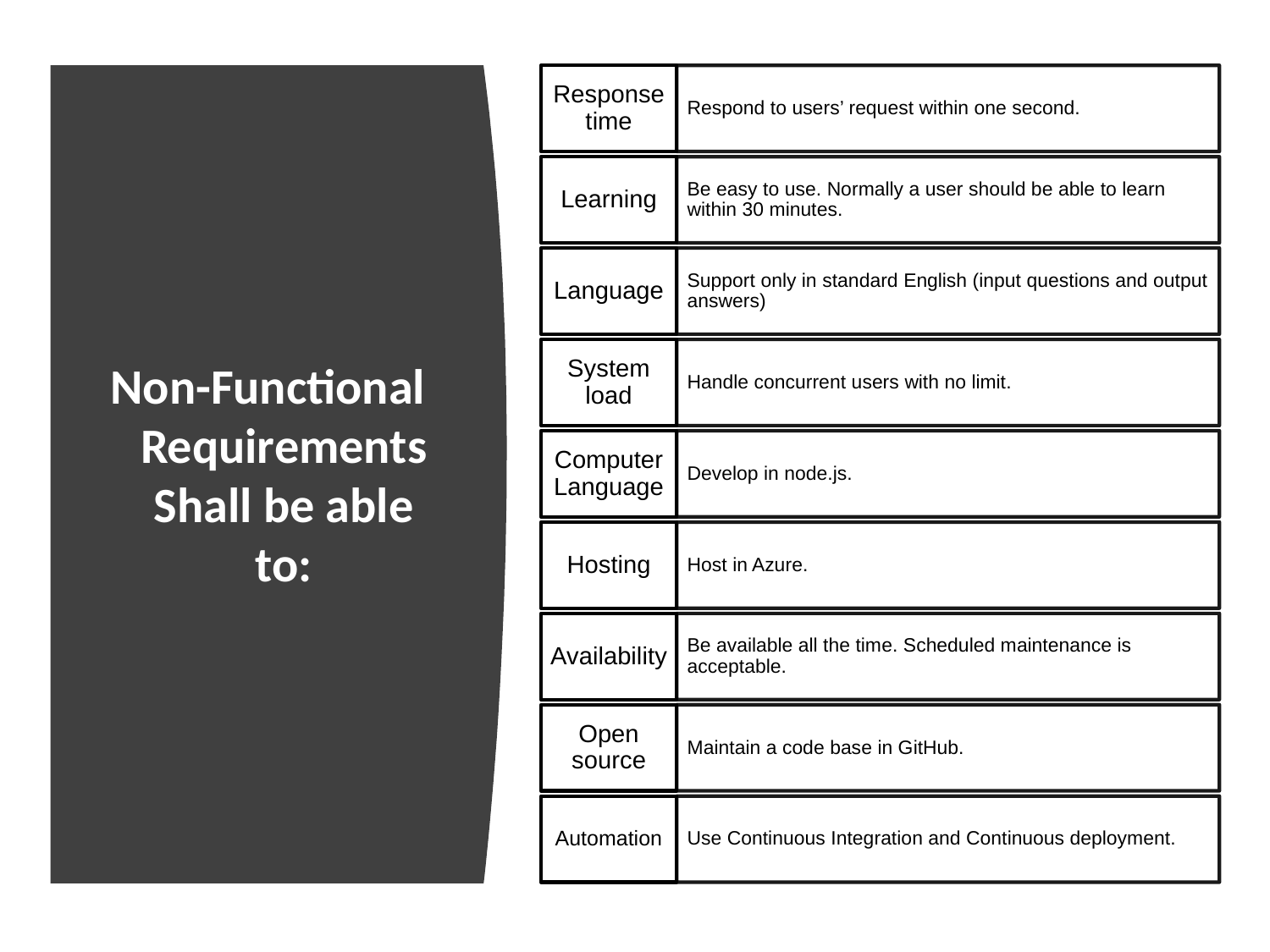

Respond to users’ request within one second.
Response time
Be easy to use. Normally a user should be able to learn within 30 minutes.
Learning
Support only in standard English (input questions and output answers)
Language
Handle concurrent users with no limit.
System load
Develop in node.js.
Computer Language
Host in Azure.
Hosting
Be available all the time. Scheduled maintenance is acceptable.
Availability
Maintain a code base in GitHub.
Open source
Use Continuous Integration and Continuous deployment.
Automation

# Non-Functional Requirements Shall be able to: